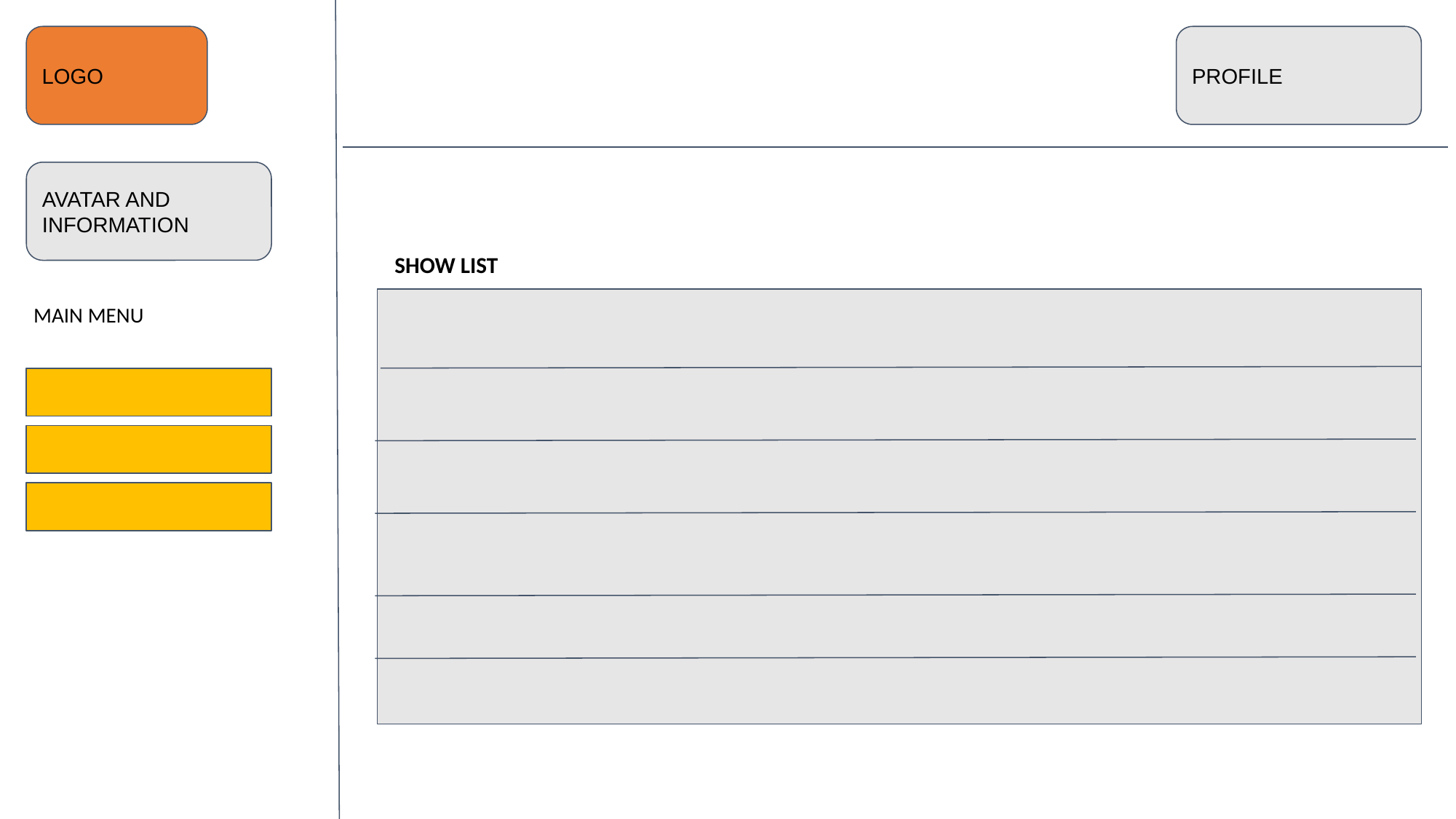

LOGO
PROFILE
AVATAR AND INFORMATION
SHOW LIST

MAIN MENU